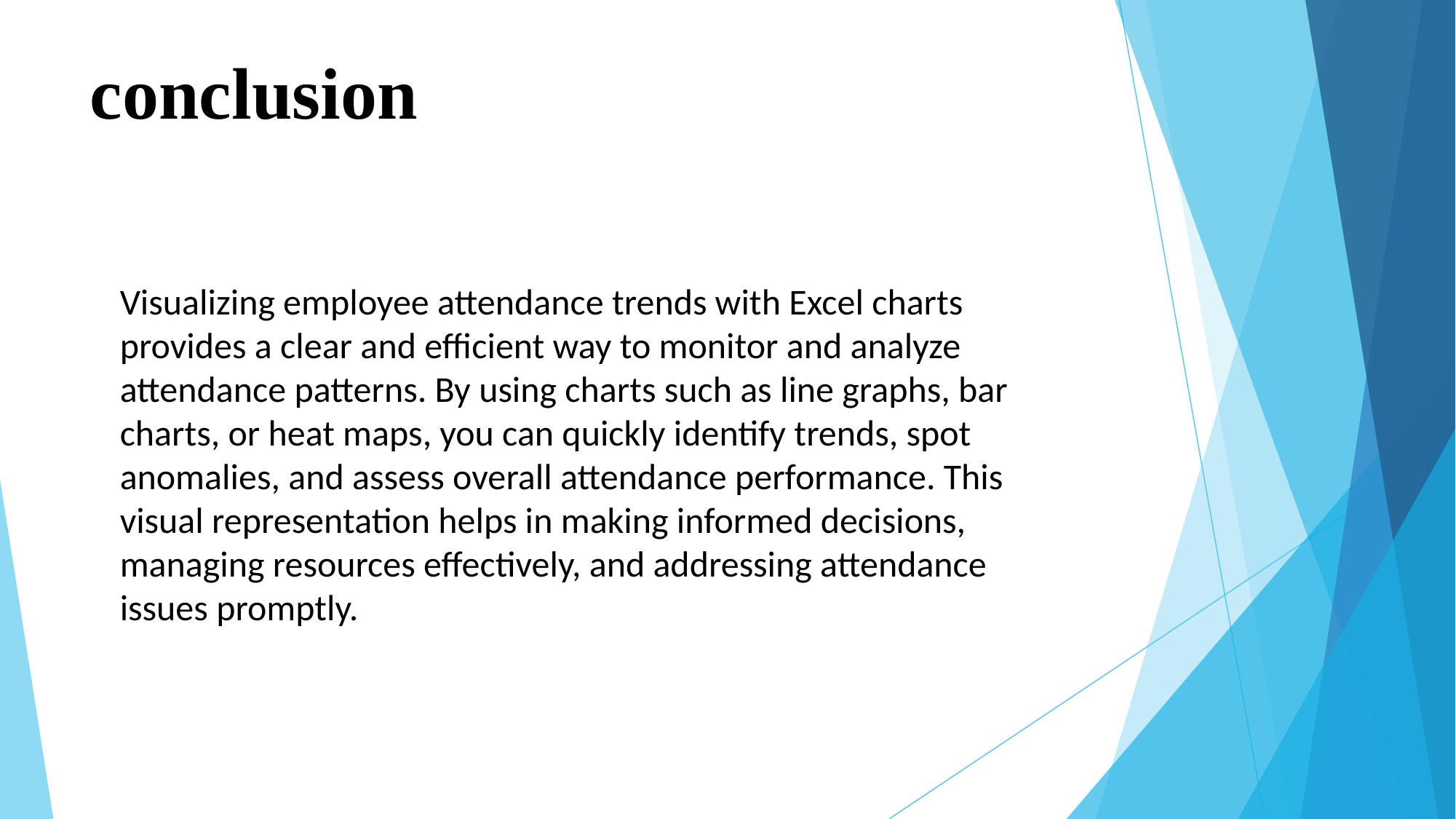

# conclusion
Visualizing employee attendance trends with Excel charts provides a clear and efficient way to monitor and analyze attendance patterns. By using charts such as line graphs, bar charts, or heat maps, you can quickly identify trends, spot anomalies, and assess overall attendance performance. This visual representation helps in making informed decisions, managing resources effectively, and addressing attendance issues promptly.